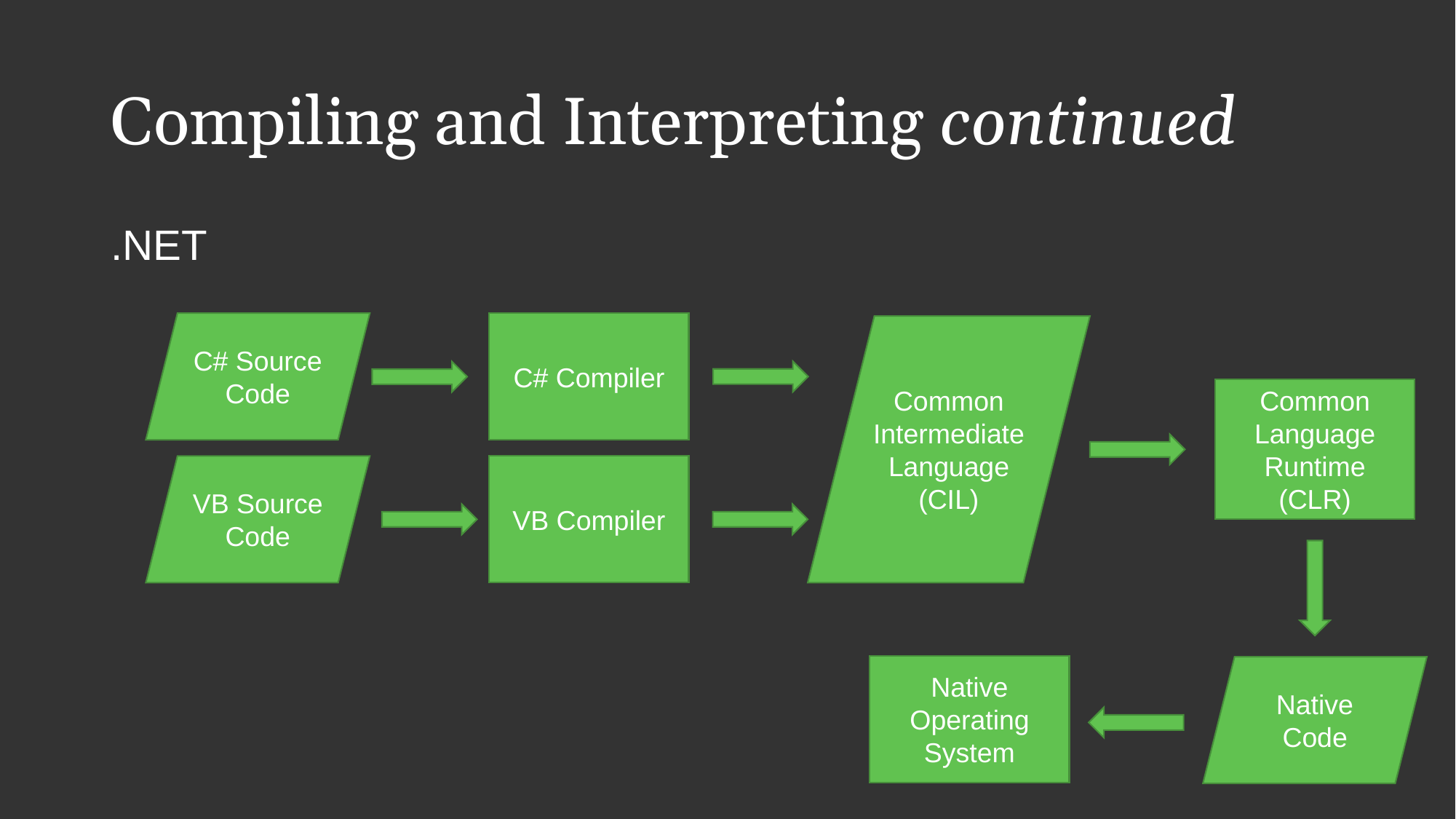

# Compiling and Interpreting continued
.NET

C# Compiler
C# Source Code
Common Intermediate Language (CIL)

Common Language Runtime
(CLR)

VB Source Code
VB Compiler

Native
Operating System
Native Code